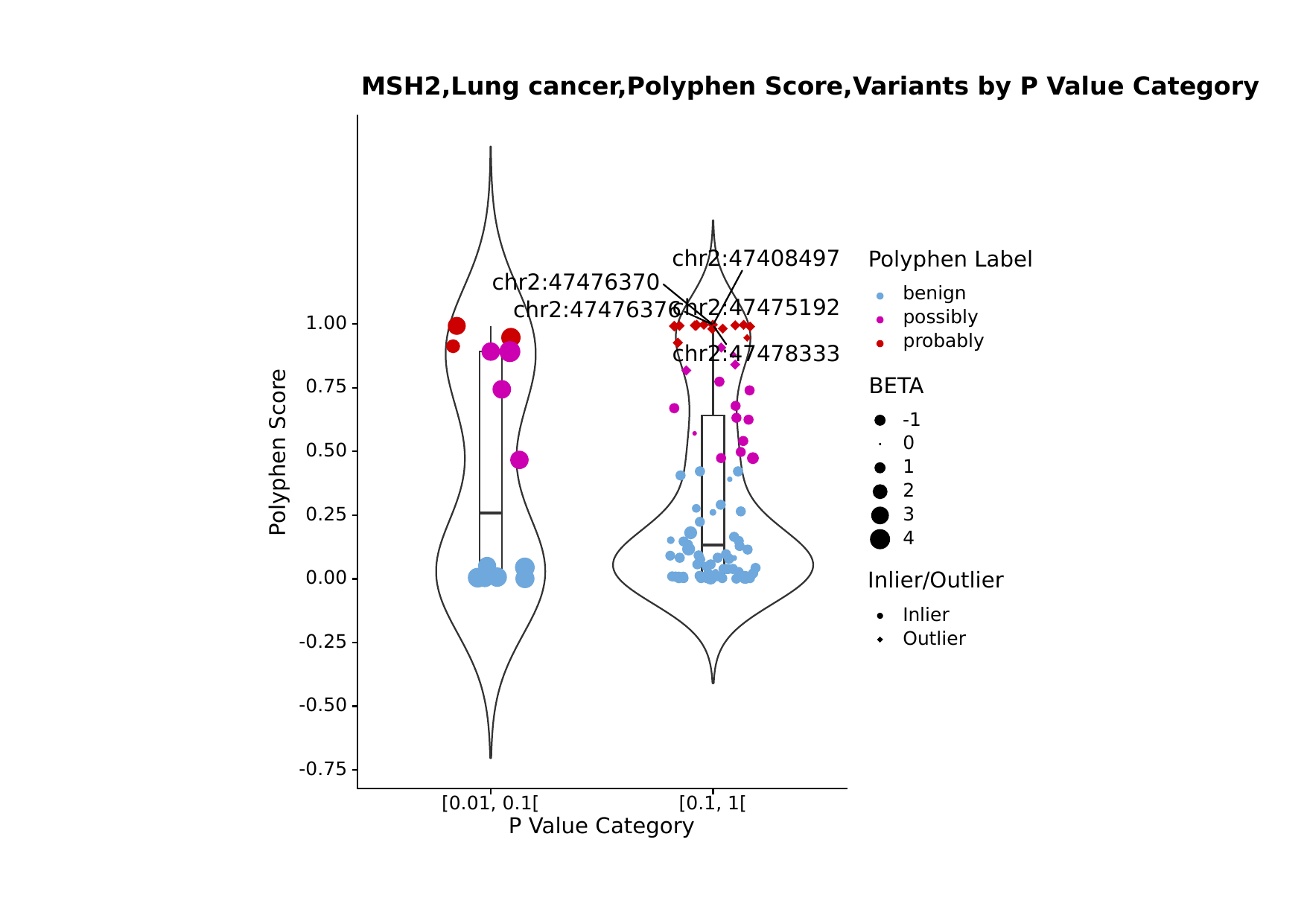

MSH2,Lung cancer,Polyphen Score,Variants by P Value Category

Polyphen Label
chr2:47408497

chr2:47476370

benign

chr2:47475192
chr2:47476376
possibly

1.00

probably

chr2:47478333

BETA

0.75

-1

0
Polyphen Score

0.50

1

2

0.25
3

4

0.00

Inlier/Outlier

Inlier

Outlier
-0.25

-0.50

-0.75

[0.01, 0.1[
[0.1, 1[
P Value Category